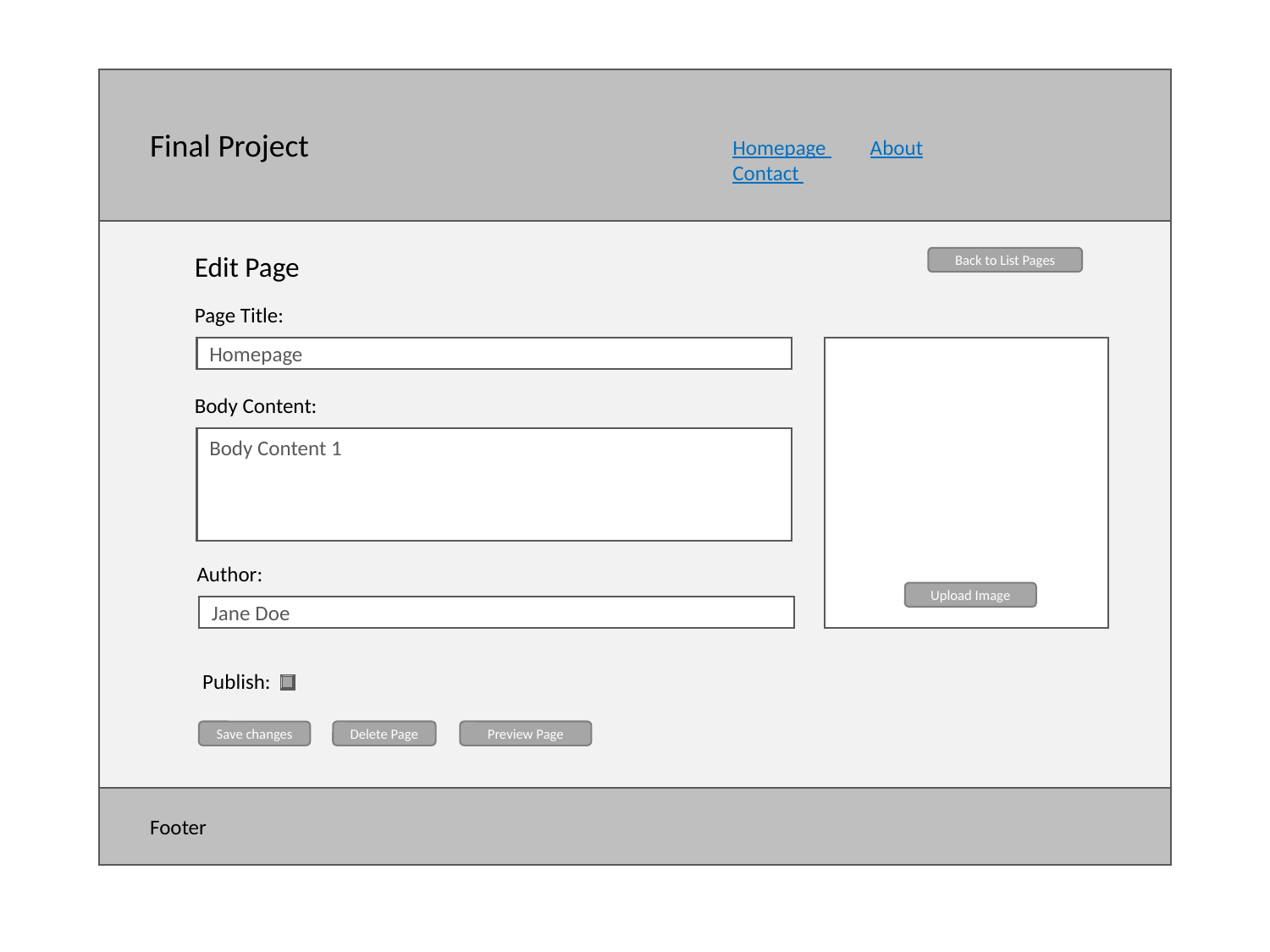

Final Project
Homepage         About	          Contact

Edit Page
Back to List Pages
Page Title:

Homepage
Body Content:
Body Content 1
Author:
Upload Image
Jane Doe
Publish:

Preview Page
Delete Page
Save changes

Footer